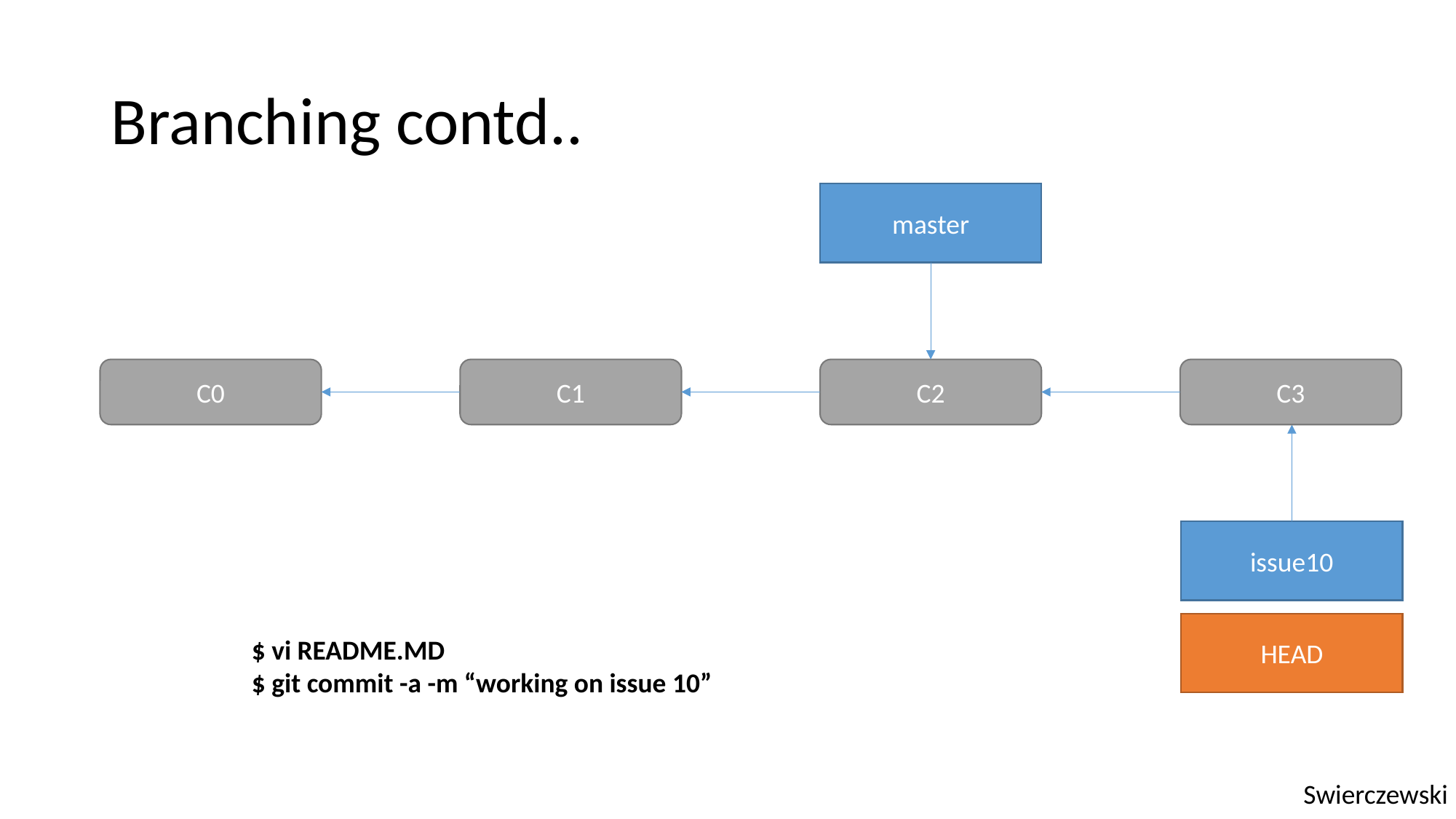

# Branching contd..
master
C0
C1
C2
C3
issue10
HEAD
$ vi README.MD
$ git commit -a -m “working on issue 10”
Swierczewski